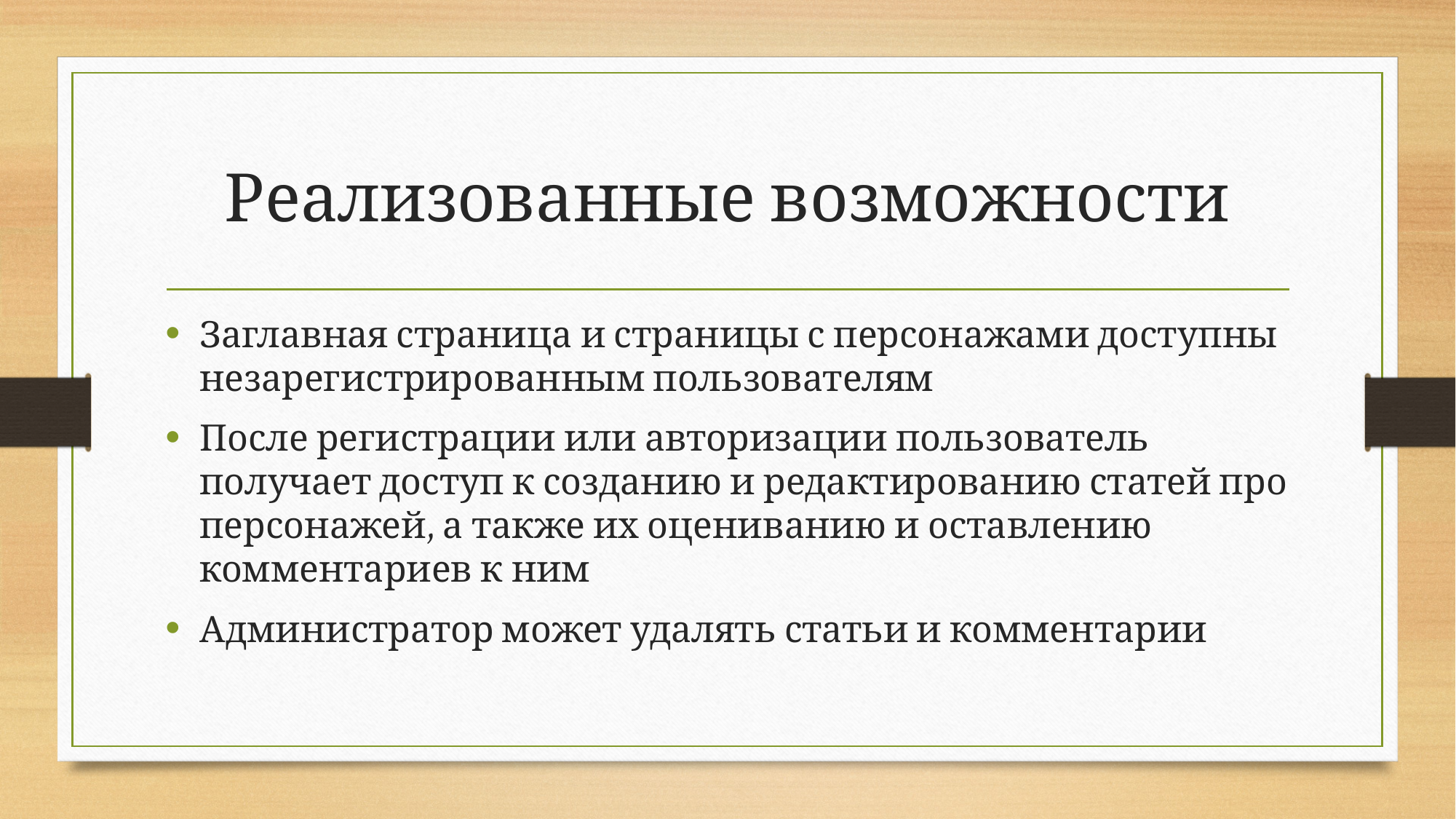

# Реализованные возможности
Заглавная страница и страницы с персонажами доступны незарегистрированным пользователям
После регистрации или авторизации пользователь получает доступ к созданию и редактированию статей про персонажей, а также их оцениванию и оставлению комментариев к ним
Администратор может удалять статьи и комментарии